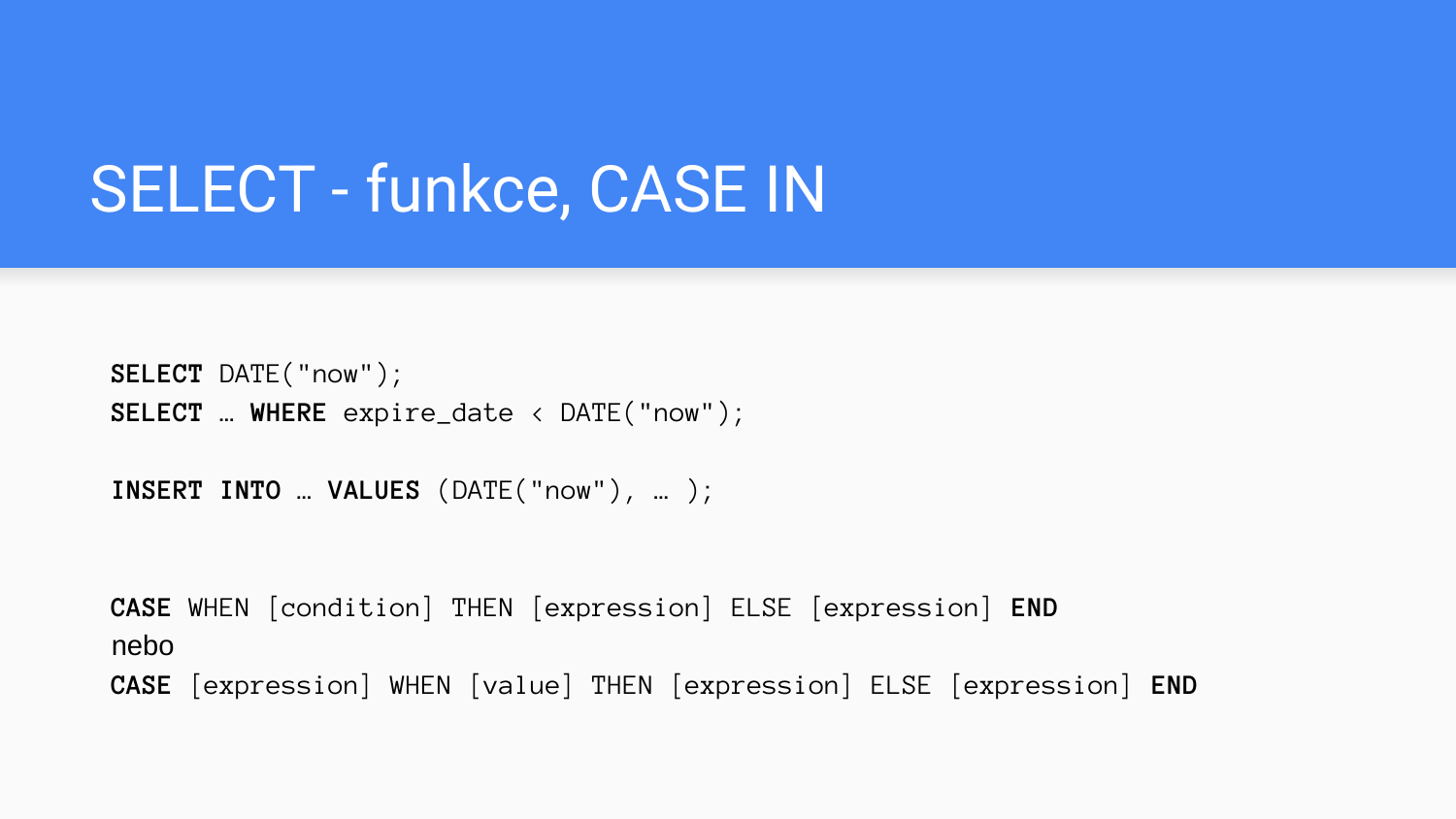

# SELECT - funkce, CASE IN
SELECT DATE("now");
SELECT … WHERE expire_date < DATE("now");

INSERT INTO … VALUES (DATE("now"), … );

CASE WHEN [condition] THEN [expression] ELSE [expression] END
nebo
CASE [expression] WHEN [value] THEN [expression] ELSE [expression] END